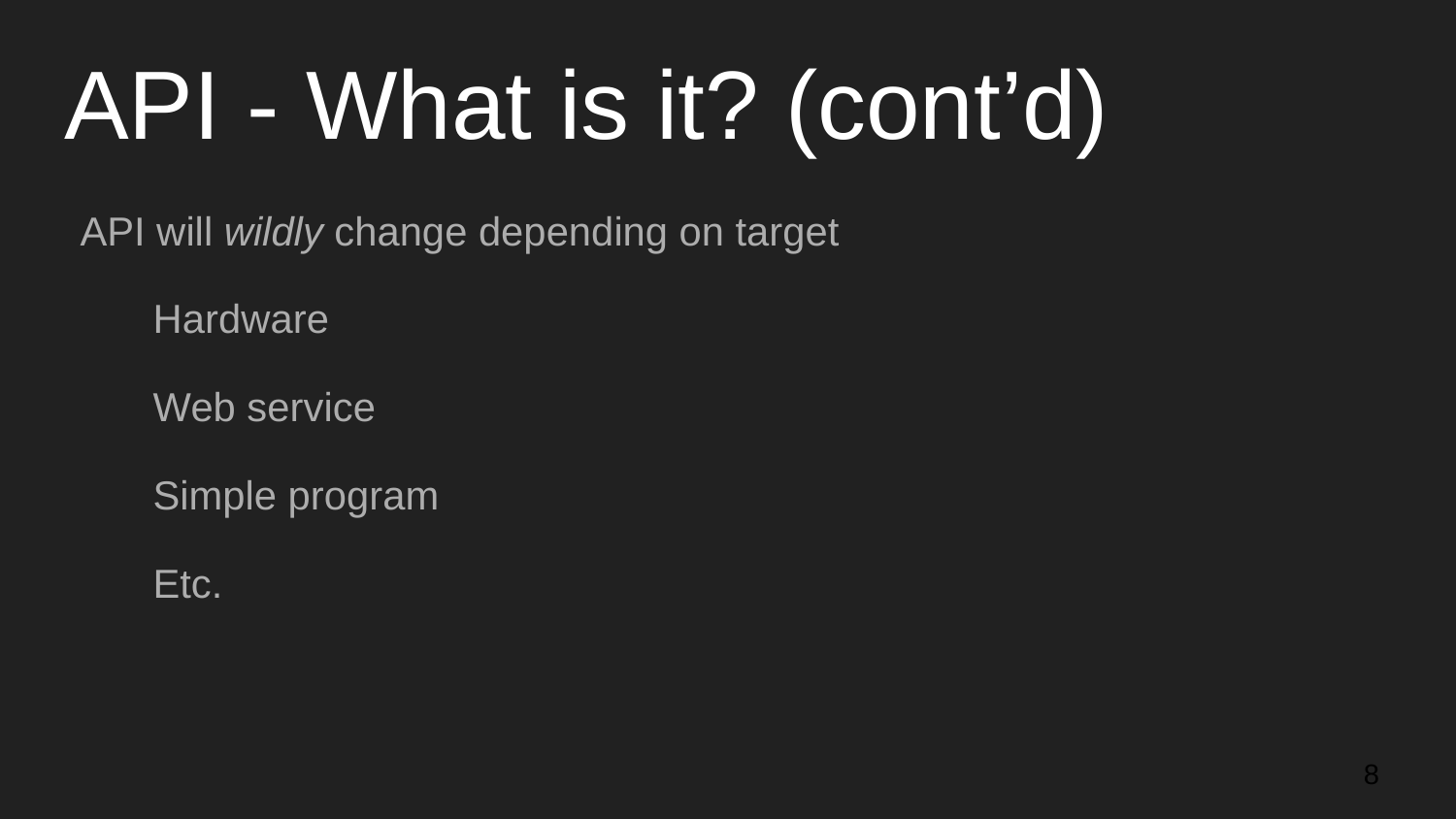

# API - What is it? (cont’d)
API will wildly change depending on target
Hardware
Web service
Simple program
Etc.
8